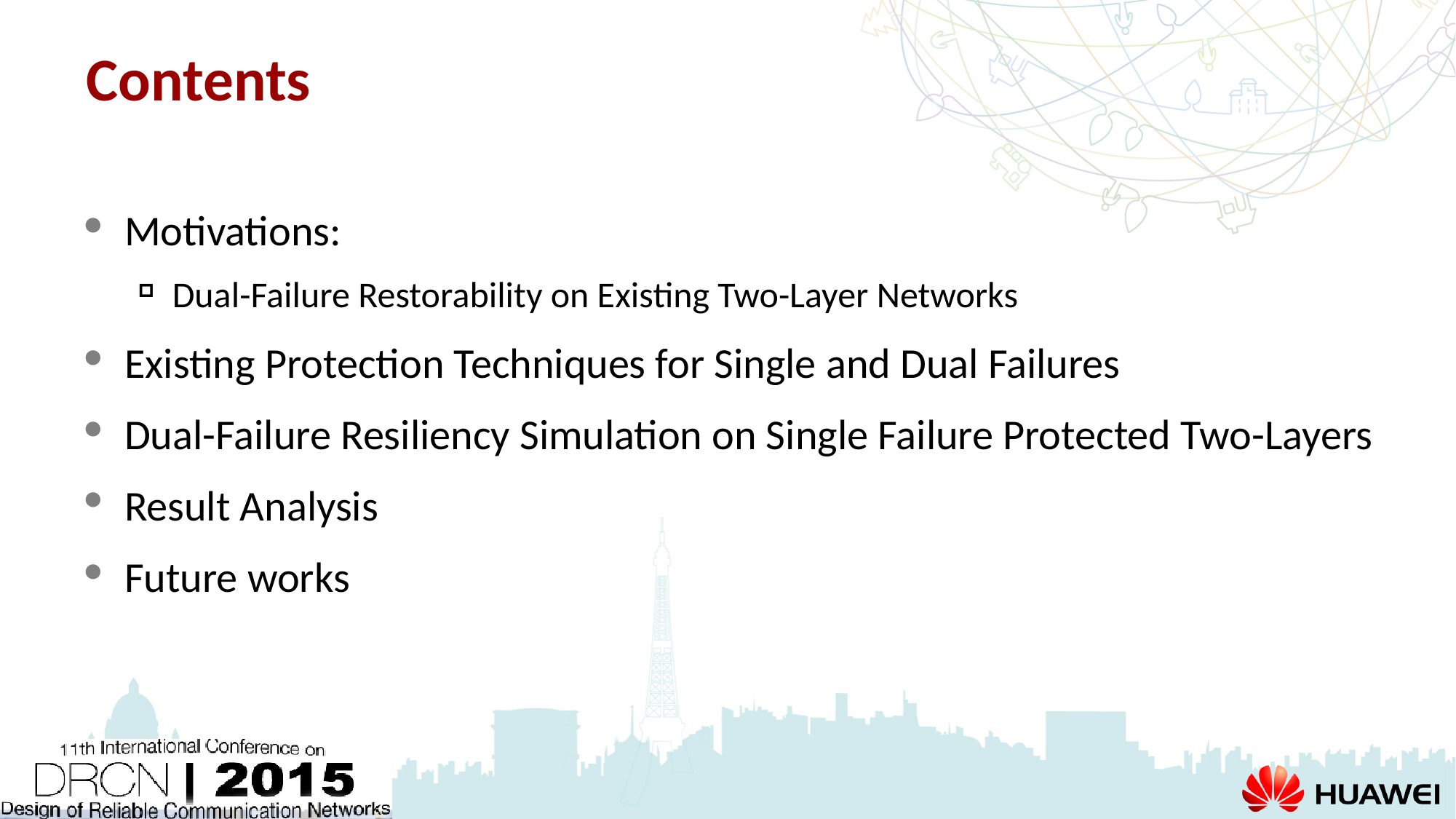

# Contents
Motivations:
Dual-Failure Restorability on Existing Two-Layer Networks
Existing Protection Techniques for Single and Dual Failures
Dual-Failure Resiliency Simulation on Single Failure Protected Two-Layers
Result Analysis
Future works